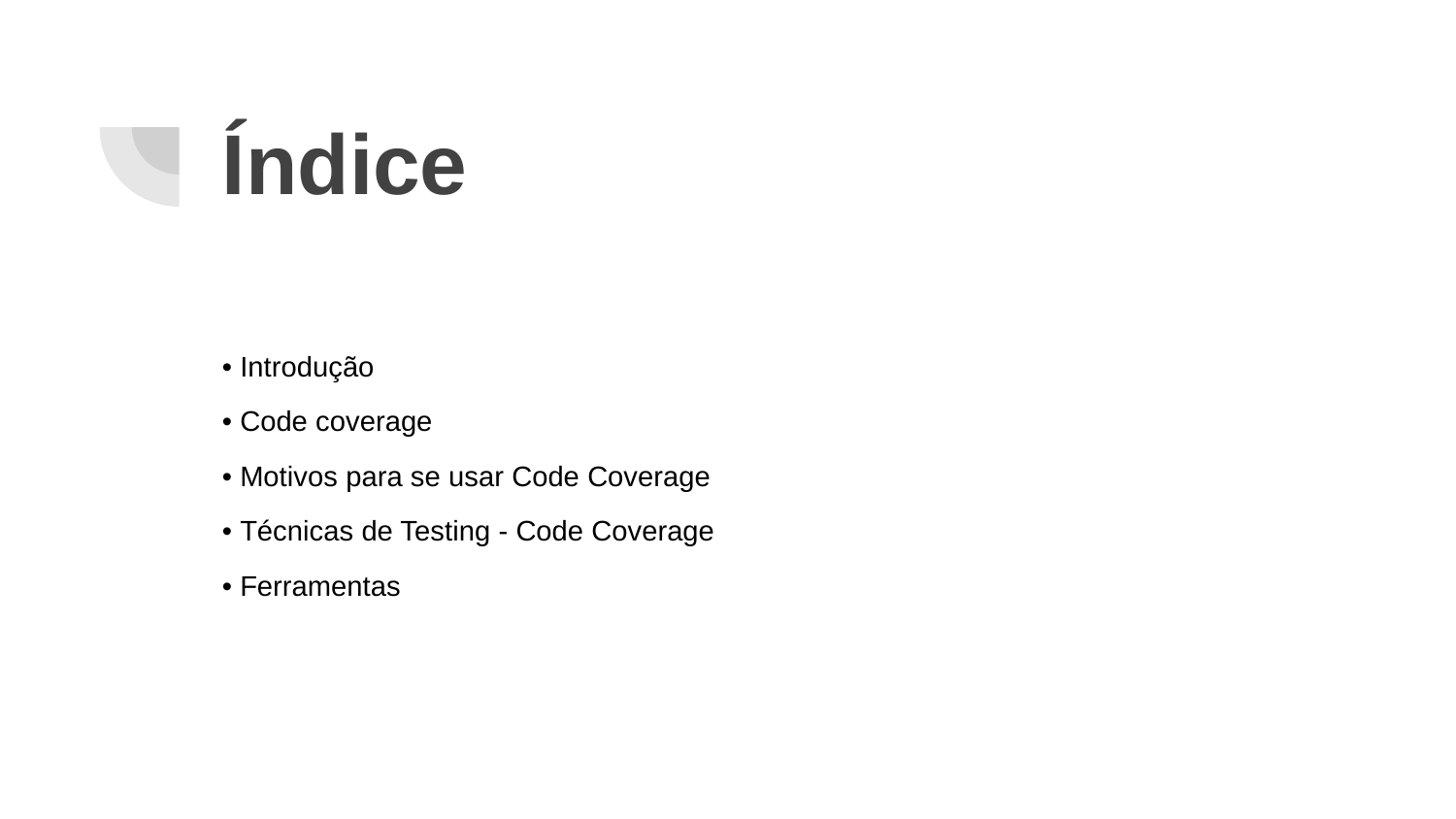

# Índice
• Introdução
• Code coverage
• Motivos para se usar Code Coverage
• Técnicas de Testing - Code Coverage
• Ferramentas